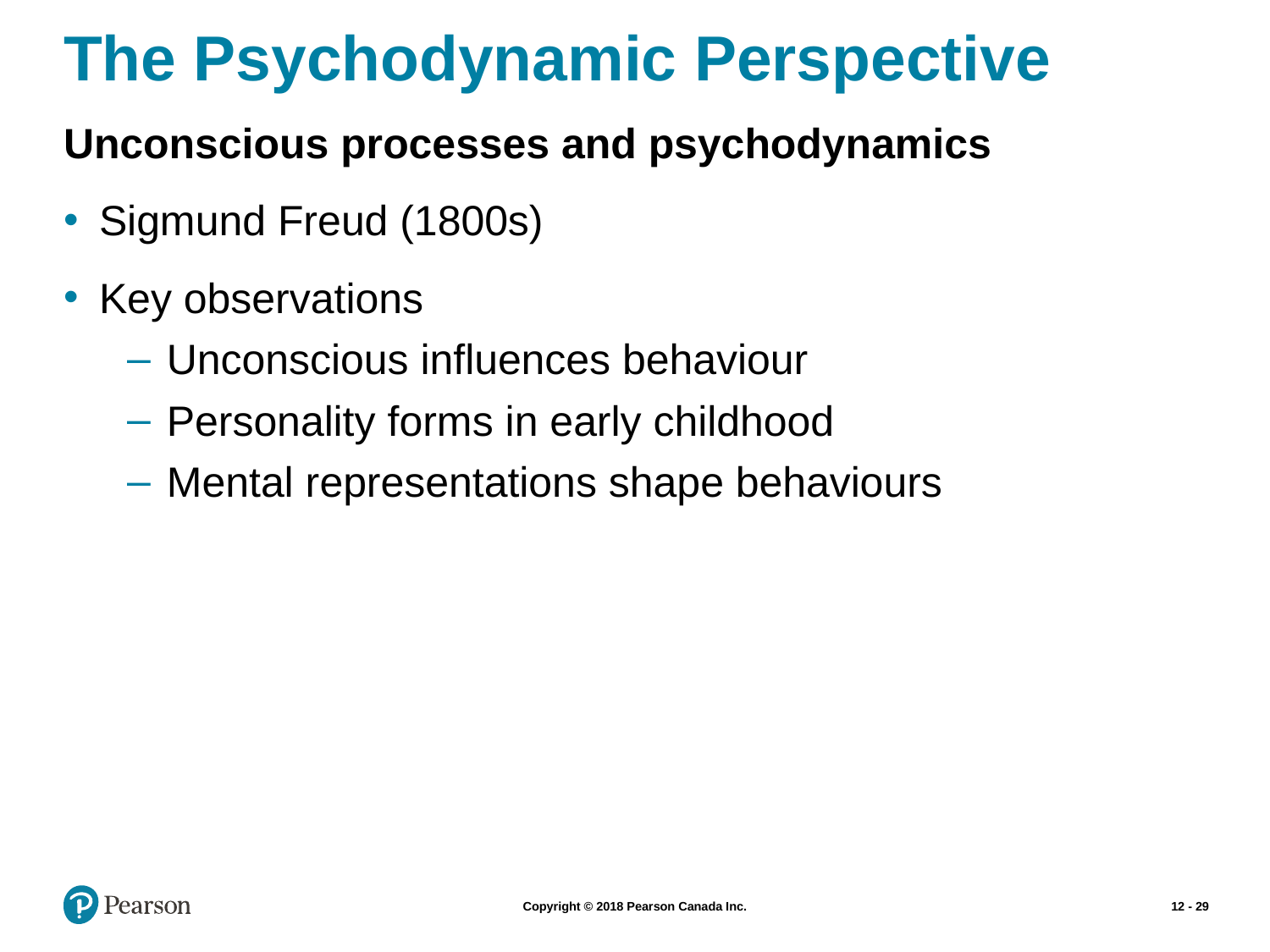

# The Psychodynamic Perspective
Unconscious processes and psychodynamics
Sigmund Freud (1800s)
Key observations
Unconscious influences behaviour
Personality forms in early childhood
Mental representations shape behaviours